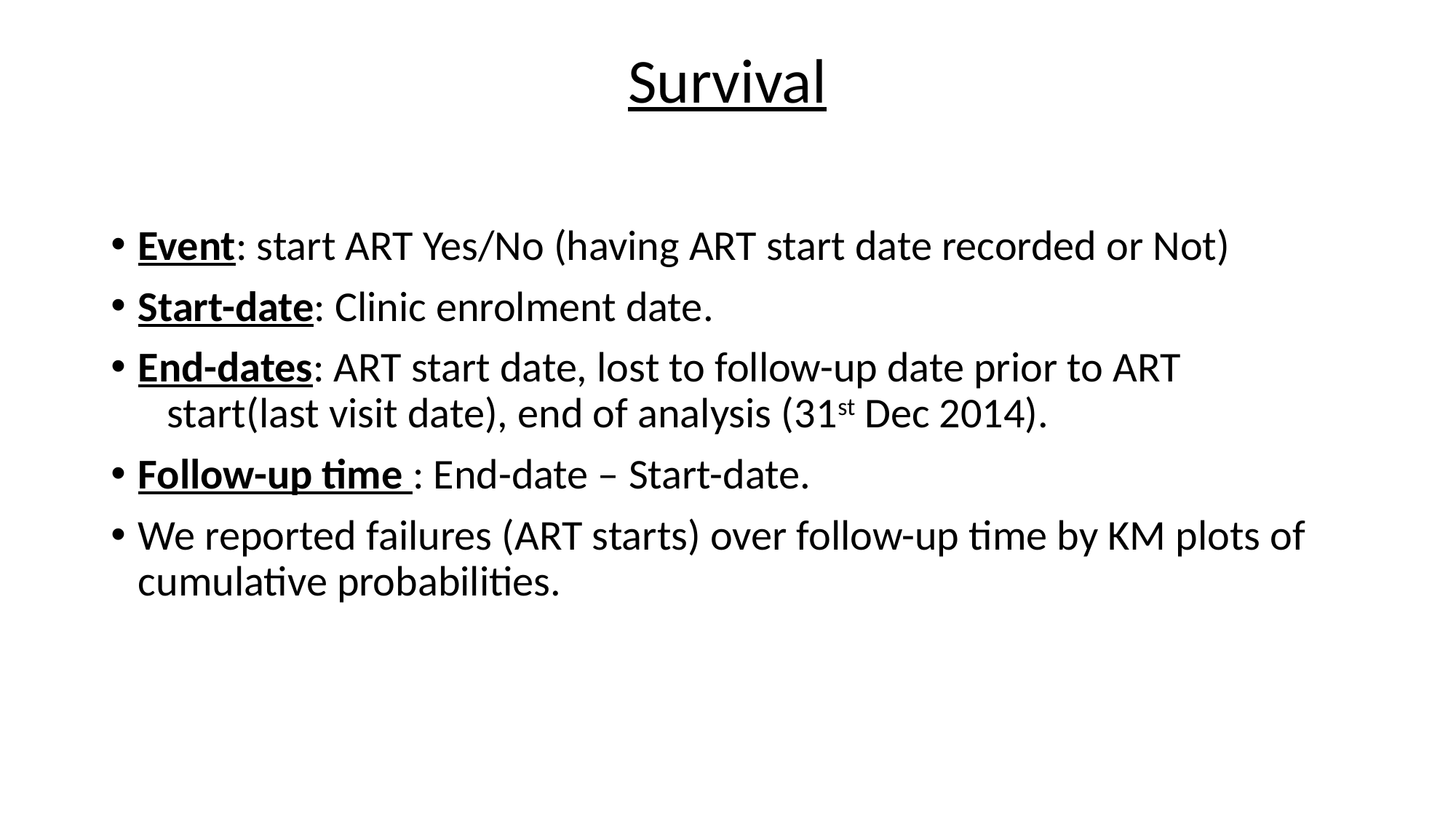

# Survival
Event: start ART Yes/No (having ART start date recorded or Not)
Start-date: Clinic enrolment date.
End-dates: ART start date, lost to follow-up date prior to ART                    start(last visit date), end of analysis (31st Dec 2014).
Follow-up time : End-date – Start-date.
We reported failures (ART starts) over follow-up time by KM plots of cumulative probabilities.